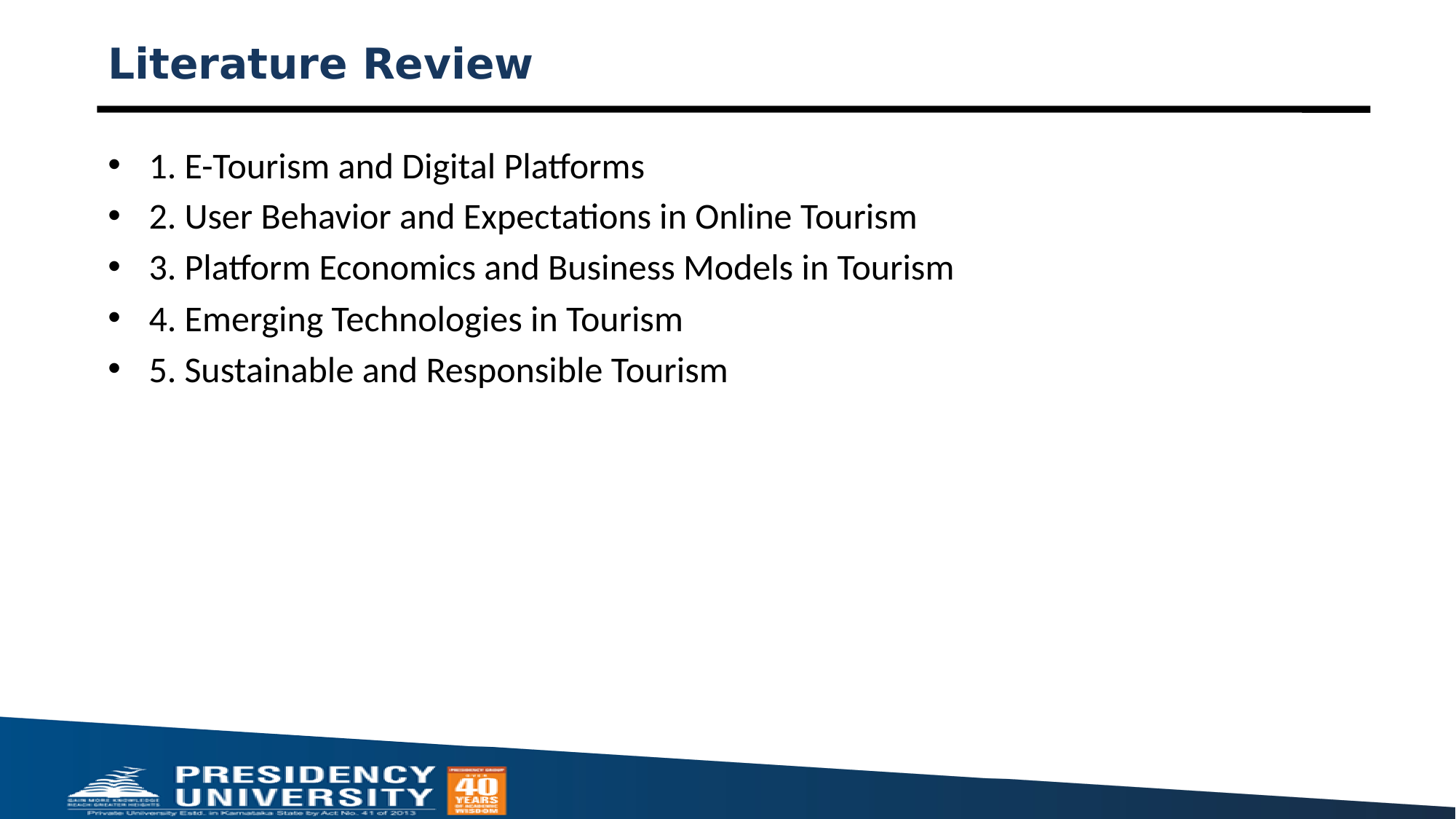

# Literature Review
1. E-Tourism and Digital Platforms
2. User Behavior and Expectations in Online Tourism
3. Platform Economics and Business Models in Tourism
4. Emerging Technologies in Tourism
5. Sustainable and Responsible Tourism